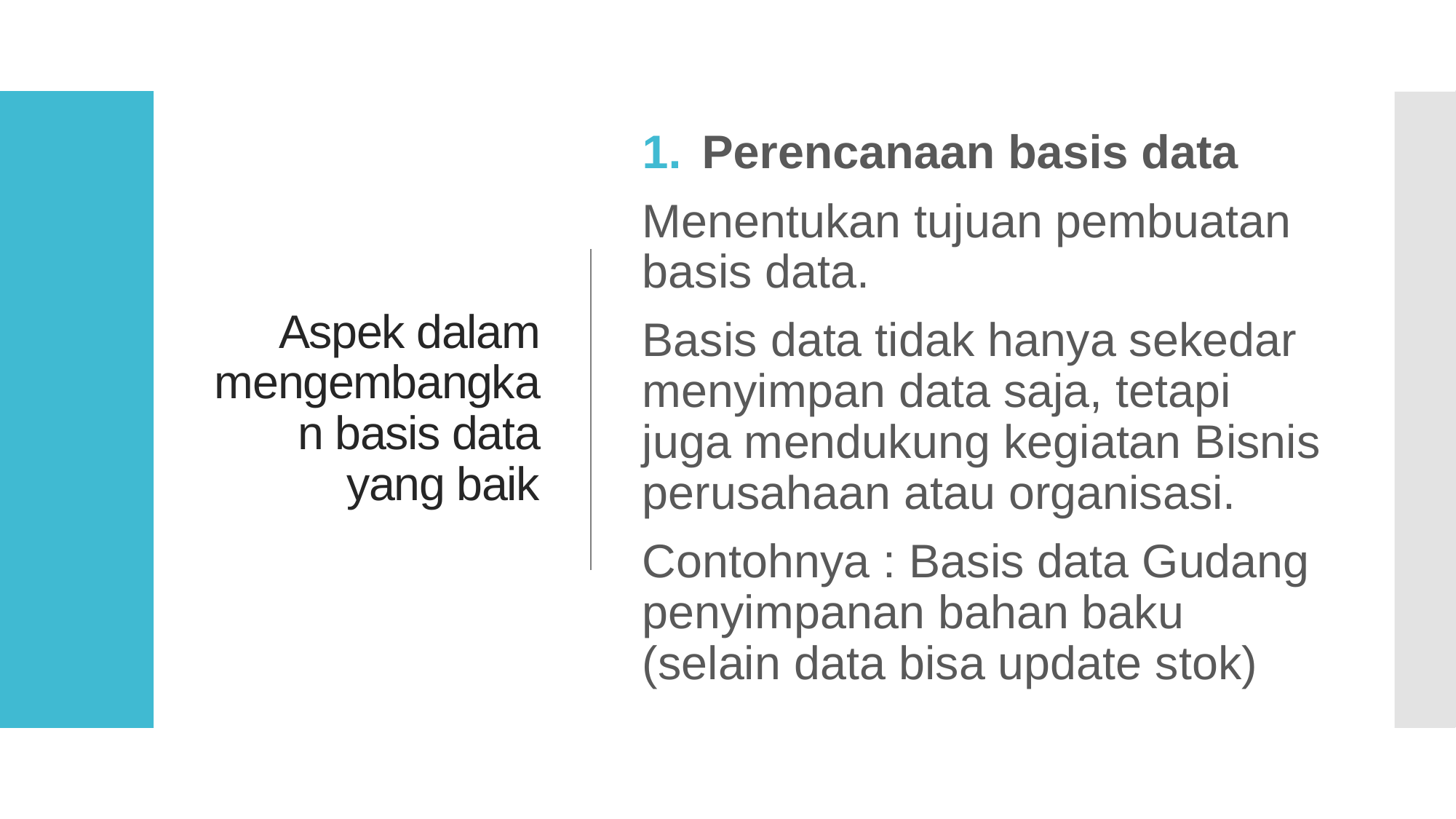

# Aspek dalam mengembangkan basis data yang baik
Perencanaan basis data
Menentukan tujuan pembuatan basis data.
Basis data tidak hanya sekedar menyimpan data saja, tetapi juga mendukung kegiatan Bisnis perusahaan atau organisasi.
Contohnya : Basis data Gudang penyimpanan bahan baku (selain data bisa update stok)